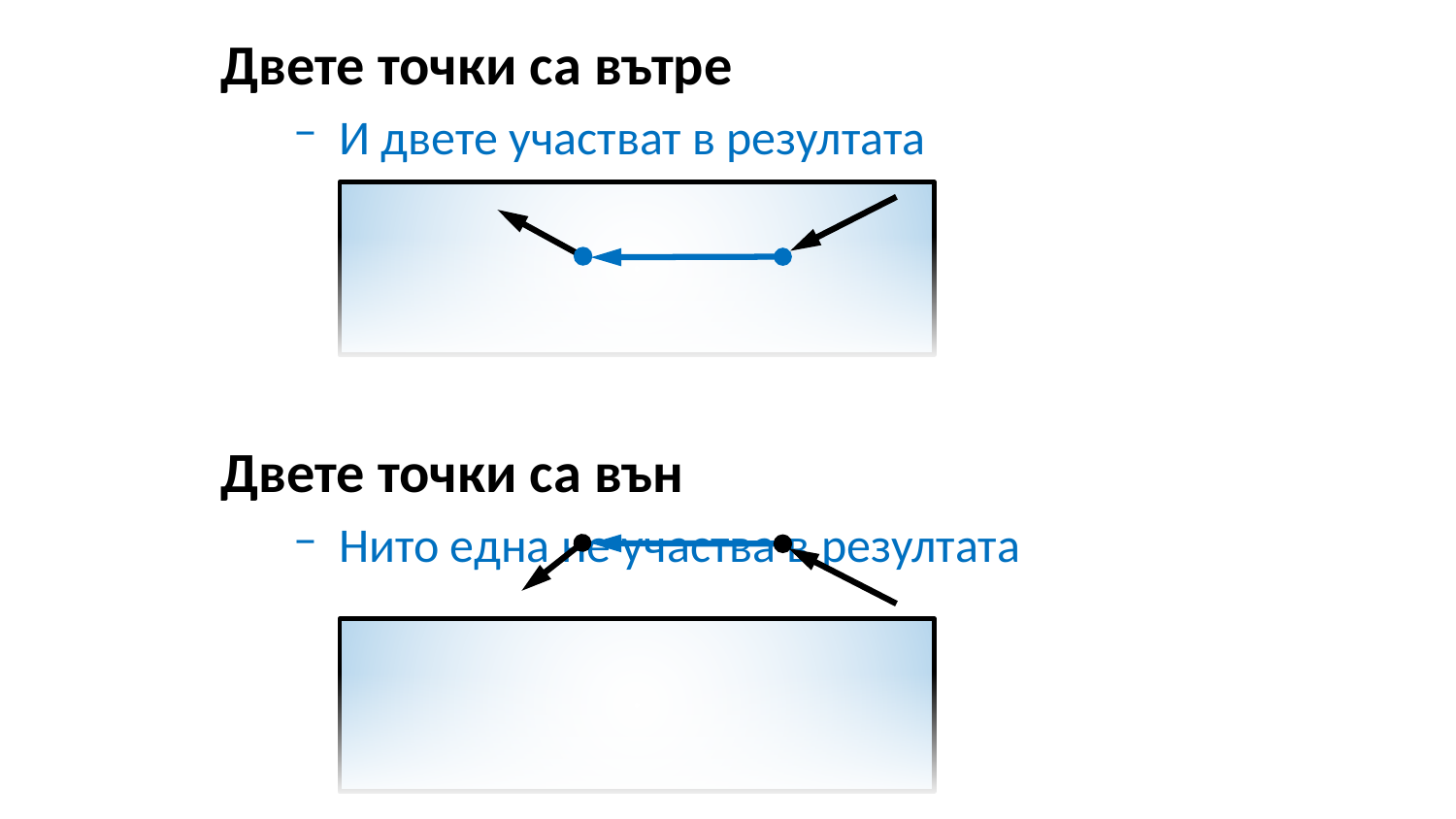

Двете точки са вътре
И двете участват в резултата

Двете точки са вън
Нито една не участва в резултата